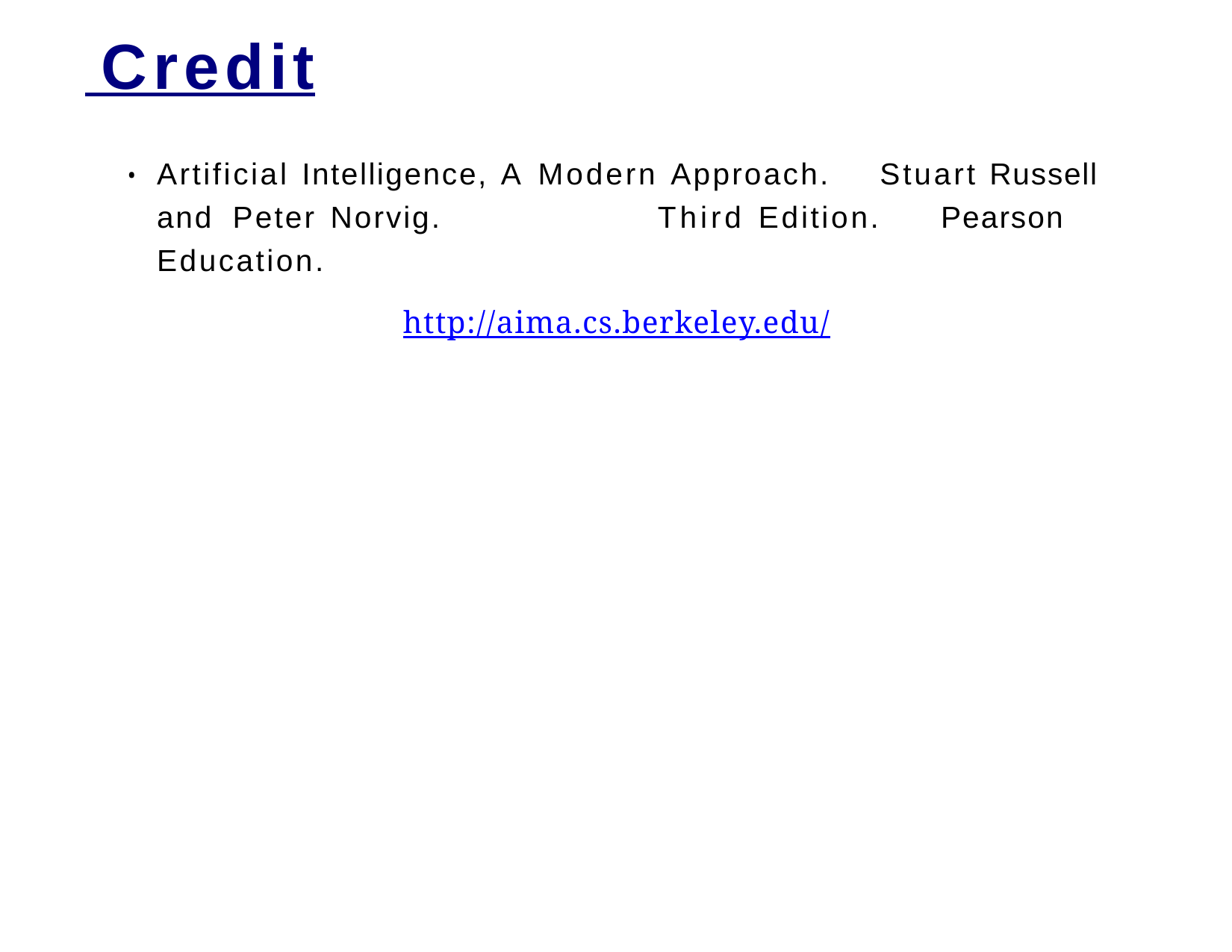

# Credit
Artificial Intelligence, A Modern Approach.	Stuart Russell and  Peter Norvig.	Third Edition.	Pearson Education.
http://aima.cs.berkeley.edu/